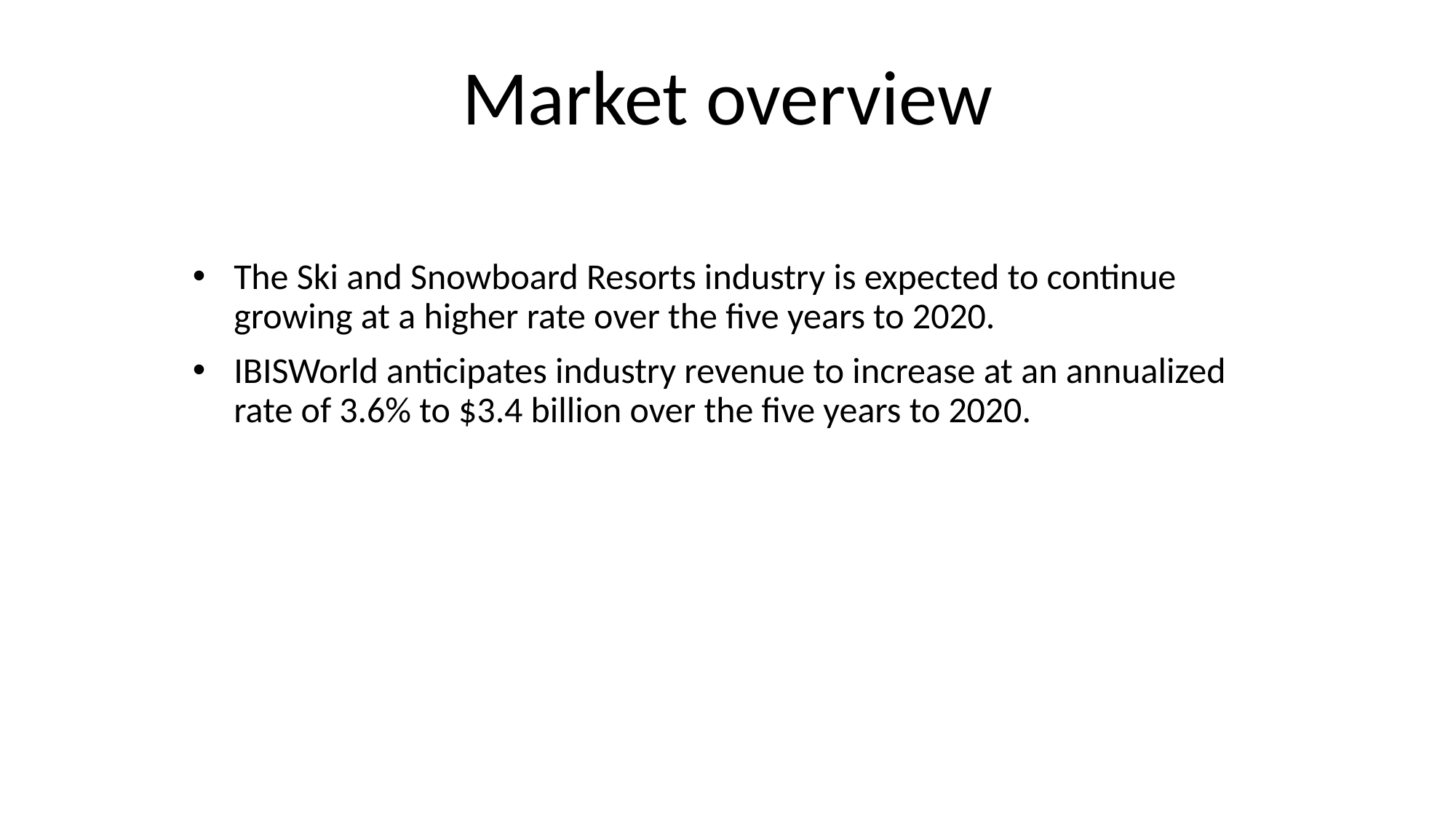

# Market overview
The Ski and Snowboard Resorts industry is expected to continue growing at a higher rate over the five years to 2020.
IBISWorld anticipates industry revenue to increase at an annualized rate of 3.6% to $3.4 billion over the five years to 2020.